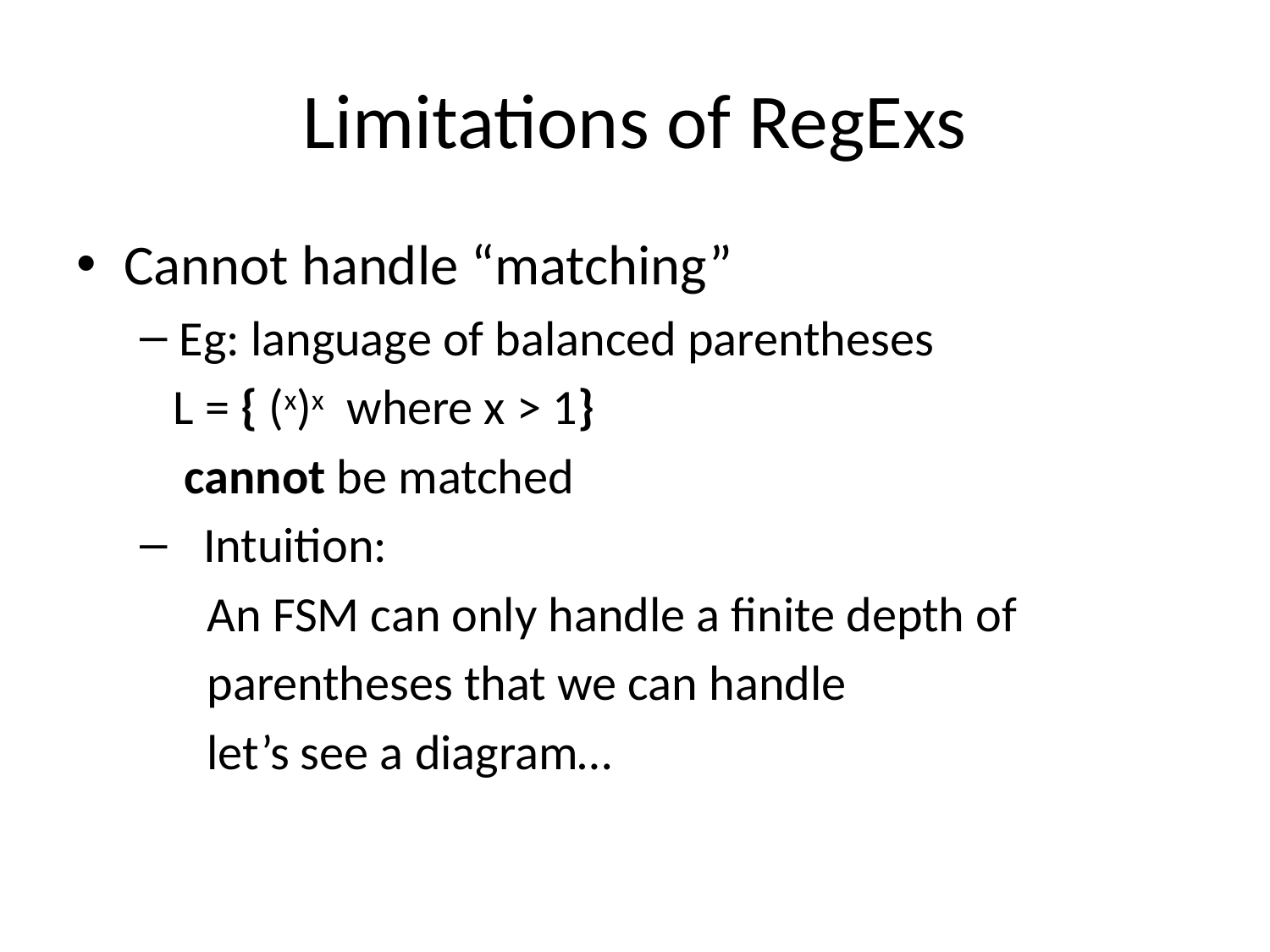

# Limitations of RegExs
Cannot handle “matching”
Eg: language of balanced parentheses
   L = { (x)x  where x > 1}
    cannot be matched
Intuition:
      An FSM can only handle a finite depth of
      parentheses that we can handle
      let’s see a diagram…